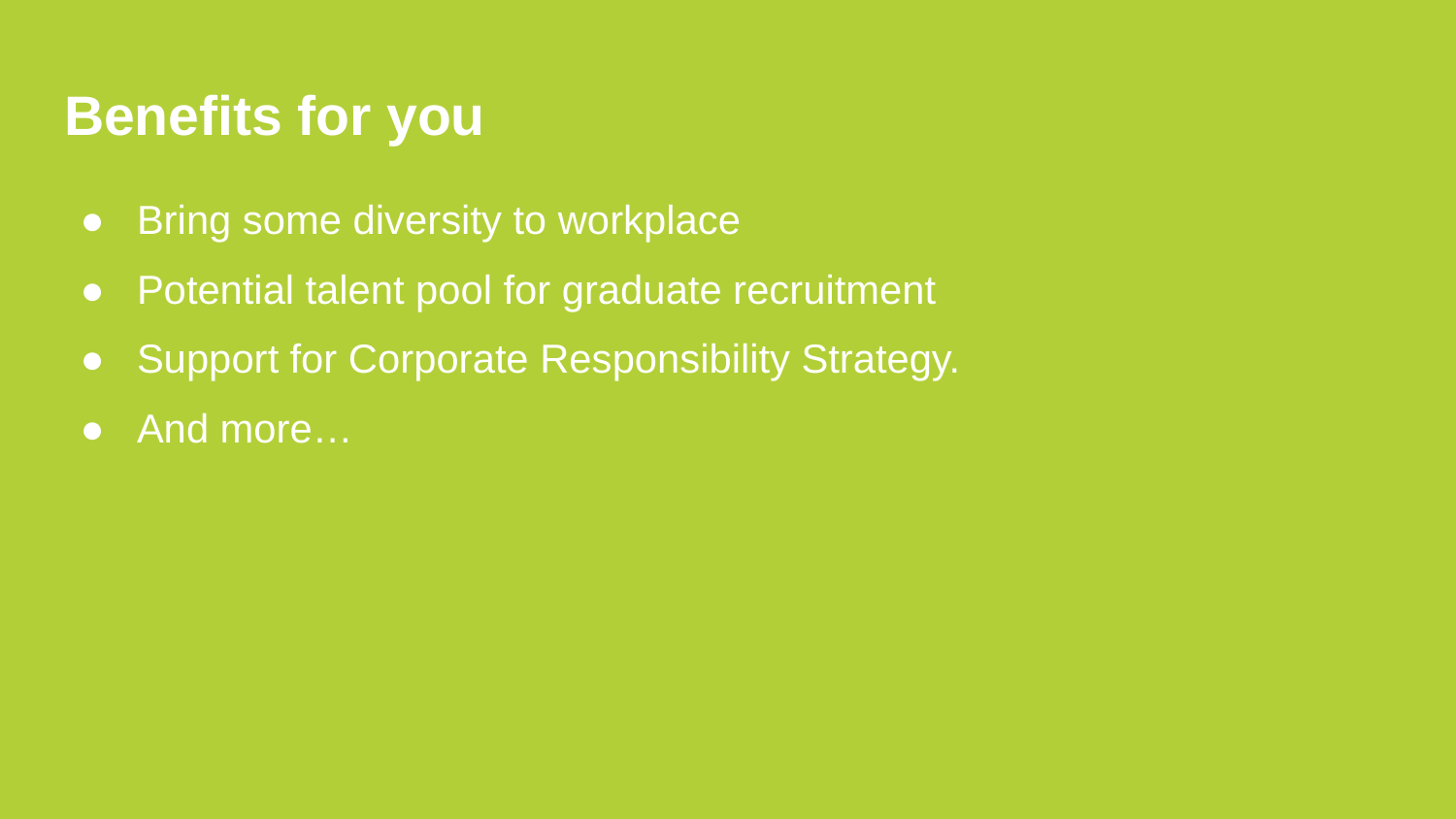

# Benefits for you
Bring some diversity to workplace
Potential talent pool for graduate recruitment
Support for Corporate Responsibility Strategy.
And more…